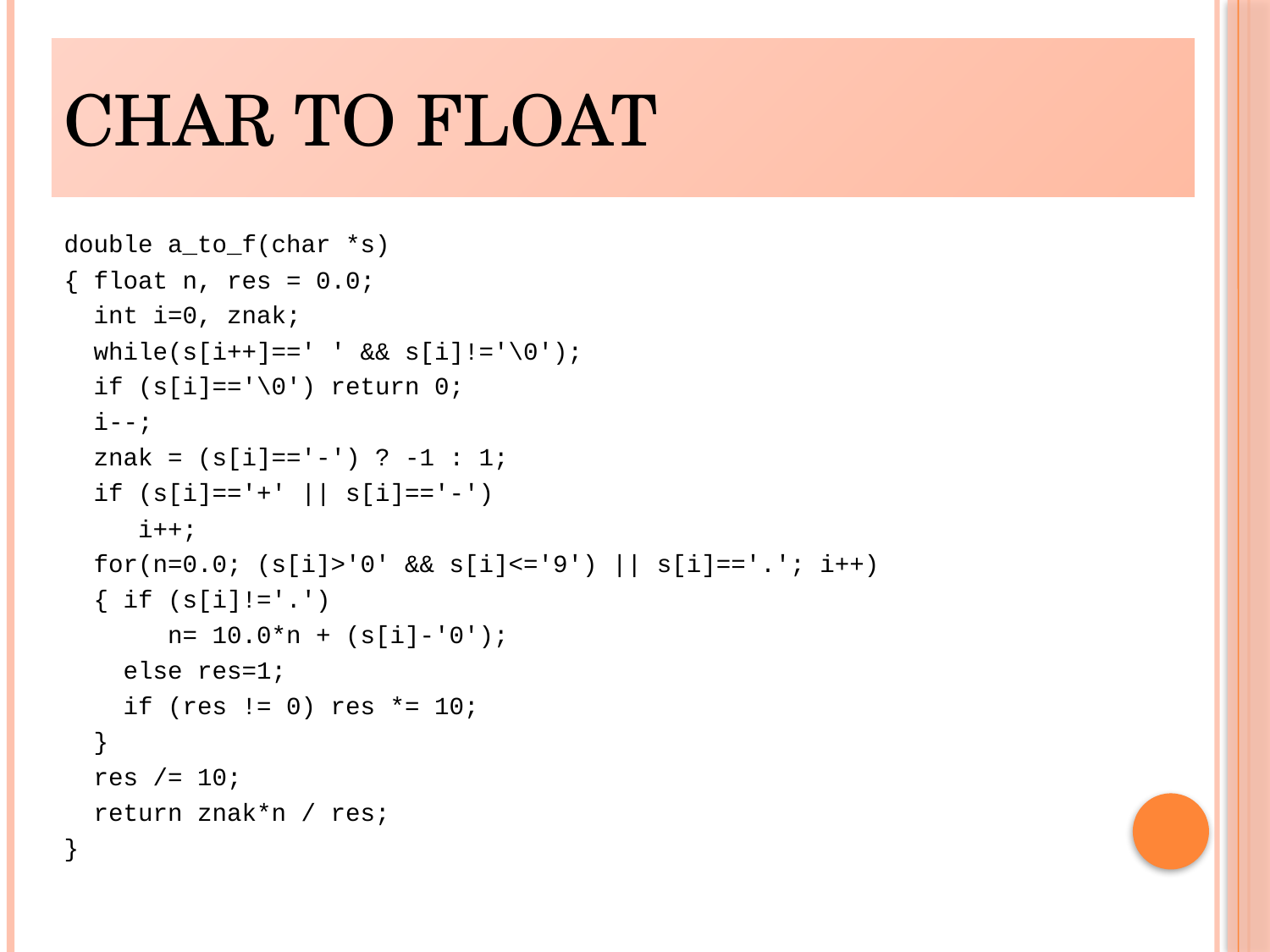

char to float
double a_to_f(char *s)
{ float n, res = 0.0;
  int i=0, znak;
  while(s[i++]==' ' && s[i]!='\0');
  if (s[i]=='\0') return 0;
  i--;
  znak = (s[i]=='-') ? -1 : 1;
  if (s[i]=='+' || s[i]=='-')
     i++;
  for(n=0.0; (s[i]>'0' && s[i]<='9') || s[i]=='.'; i++)
  { if (s[i]!='.')
       n= 10.0*n + (s[i]-'0');
    else res=1;
    if (res != 0) res *= 10;
  }
  res /= 10;
  return znak*n / res;
}